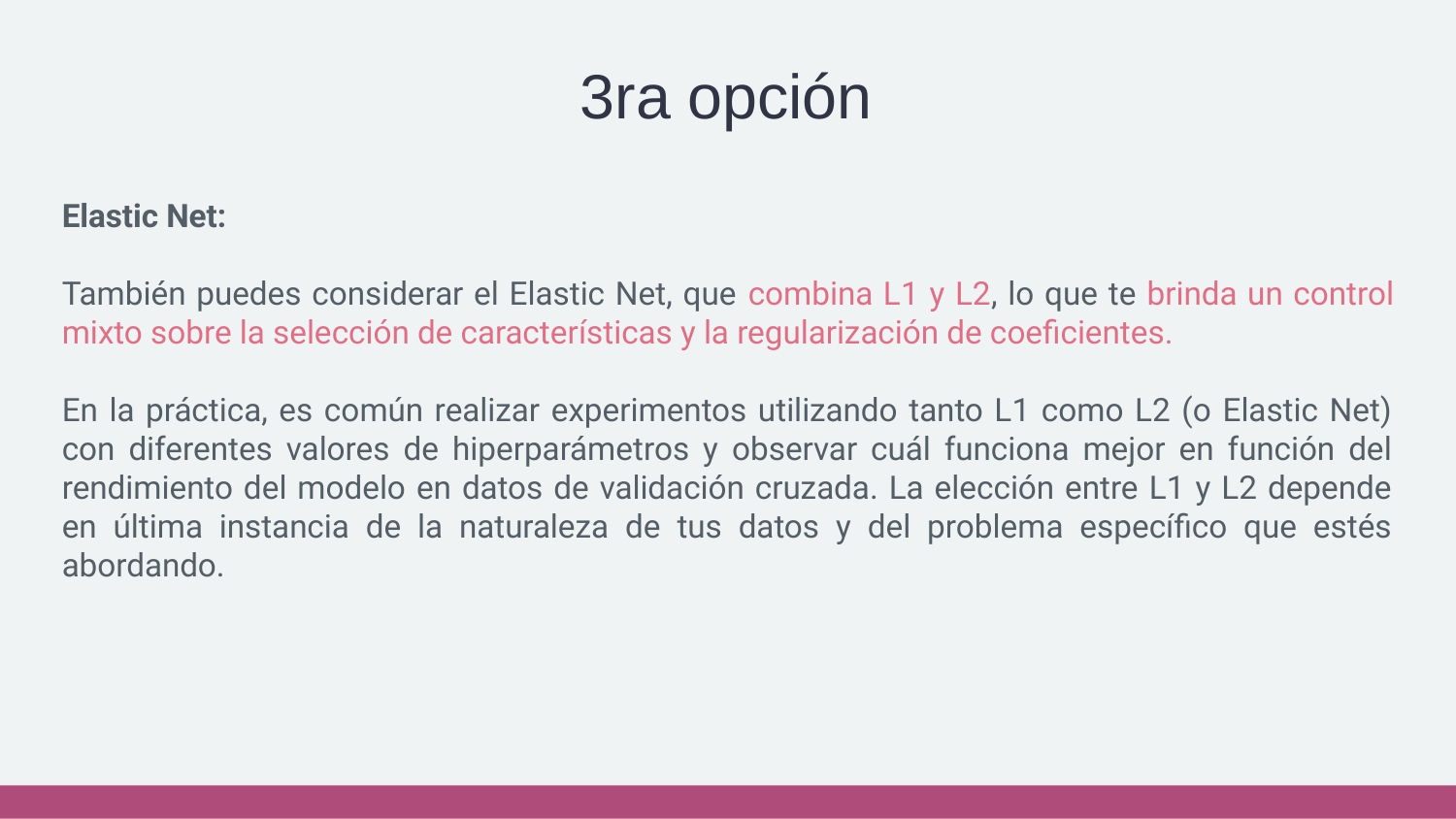

# 3ra opción
Elastic Net:

También puedes considerar el Elastic Net, que combina L1 y L2, lo que te brinda un control mixto sobre la selección de características y la regularización de coeficientes.

En la práctica, es común realizar experimentos utilizando tanto L1 como L2 (o Elastic Net) con diferentes valores de hiperparámetros y observar cuál funciona mejor en función del rendimiento del modelo en datos de validación cruzada. La elección entre L1 y L2 depende en última instancia de la naturaleza de tus datos y del problema específico que estés abordando.